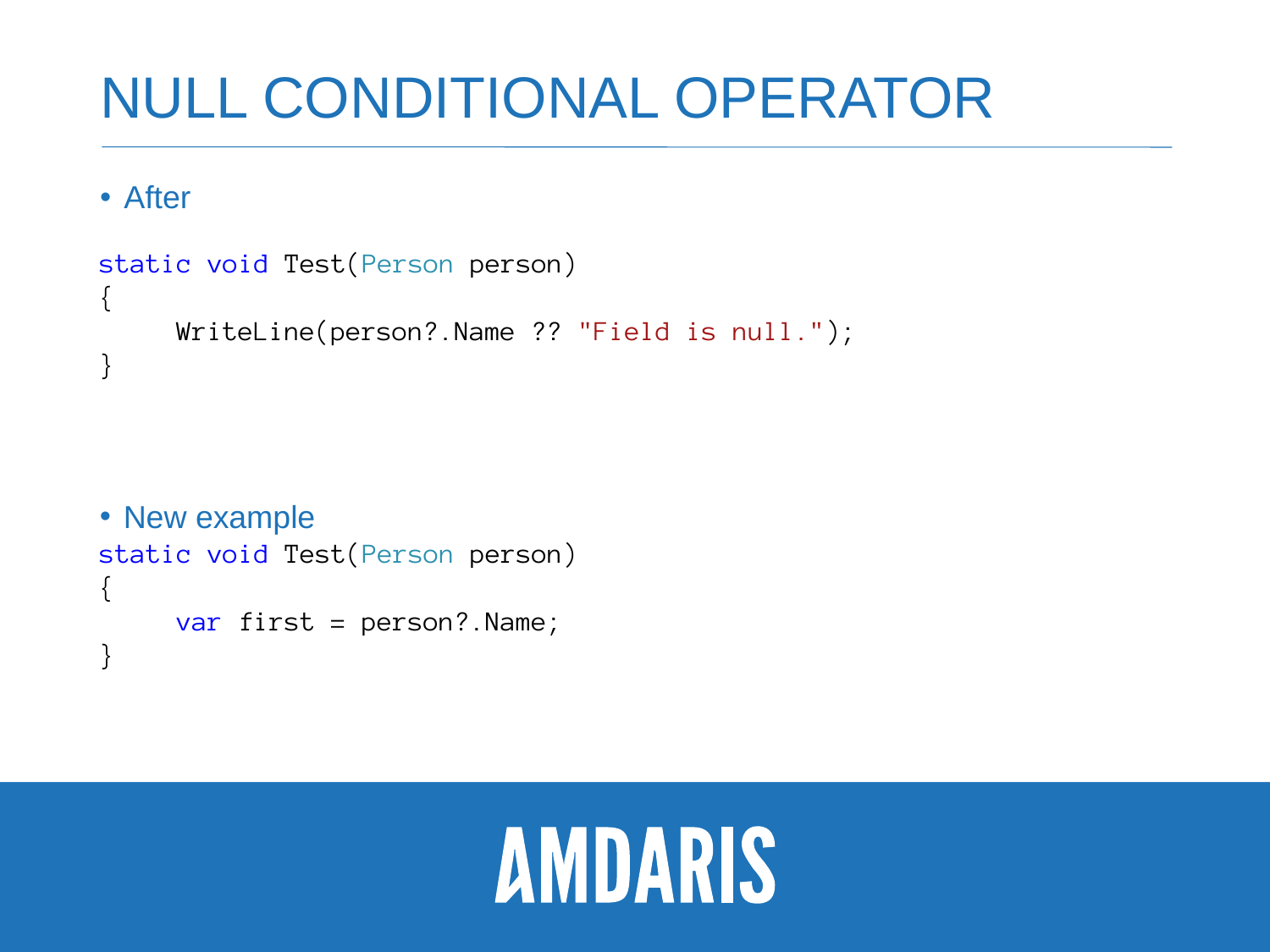

# Null Conditional Operator
After
static void Test(Person person)
{
     WriteLine(person?.Name ?? "Field is null.");
}
New example
static void Test(Person person)
{
     var first = person?.Name;
}